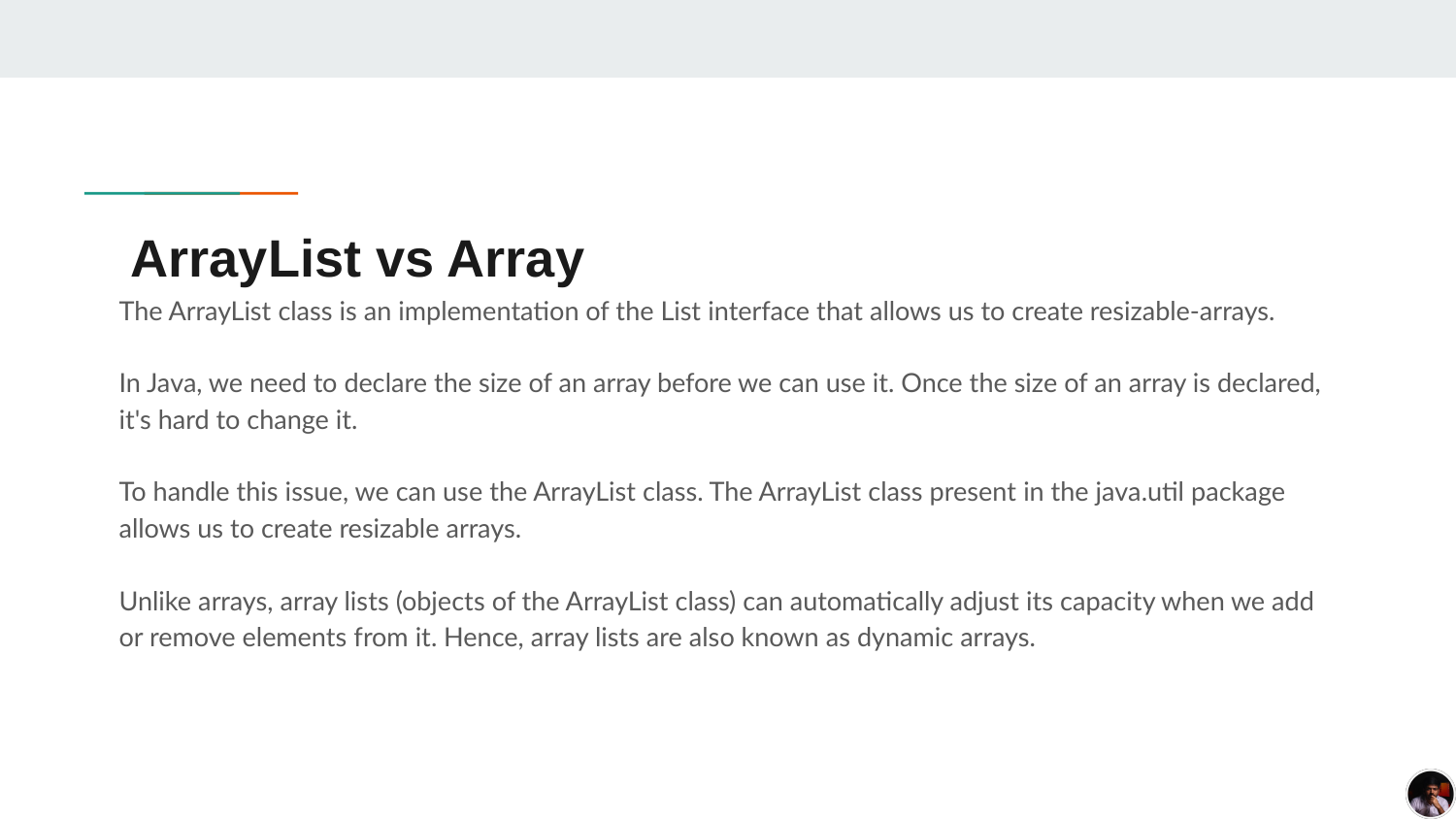

# ArrayList vs Array
The ArrayList class is an implementation of the List interface that allows us to create resizable-arrays.
In Java, we need to declare the size of an array before we can use it. Once the size of an array is declared, it's hard to change it.
To handle this issue, we can use the ArrayList class. The ArrayList class present in the java.util package allows us to create resizable arrays.
Unlike arrays, array lists (objects of the ArrayList class) can automatically adjust its capacity when we add or remove elements from it. Hence, array lists are also known as dynamic arrays.